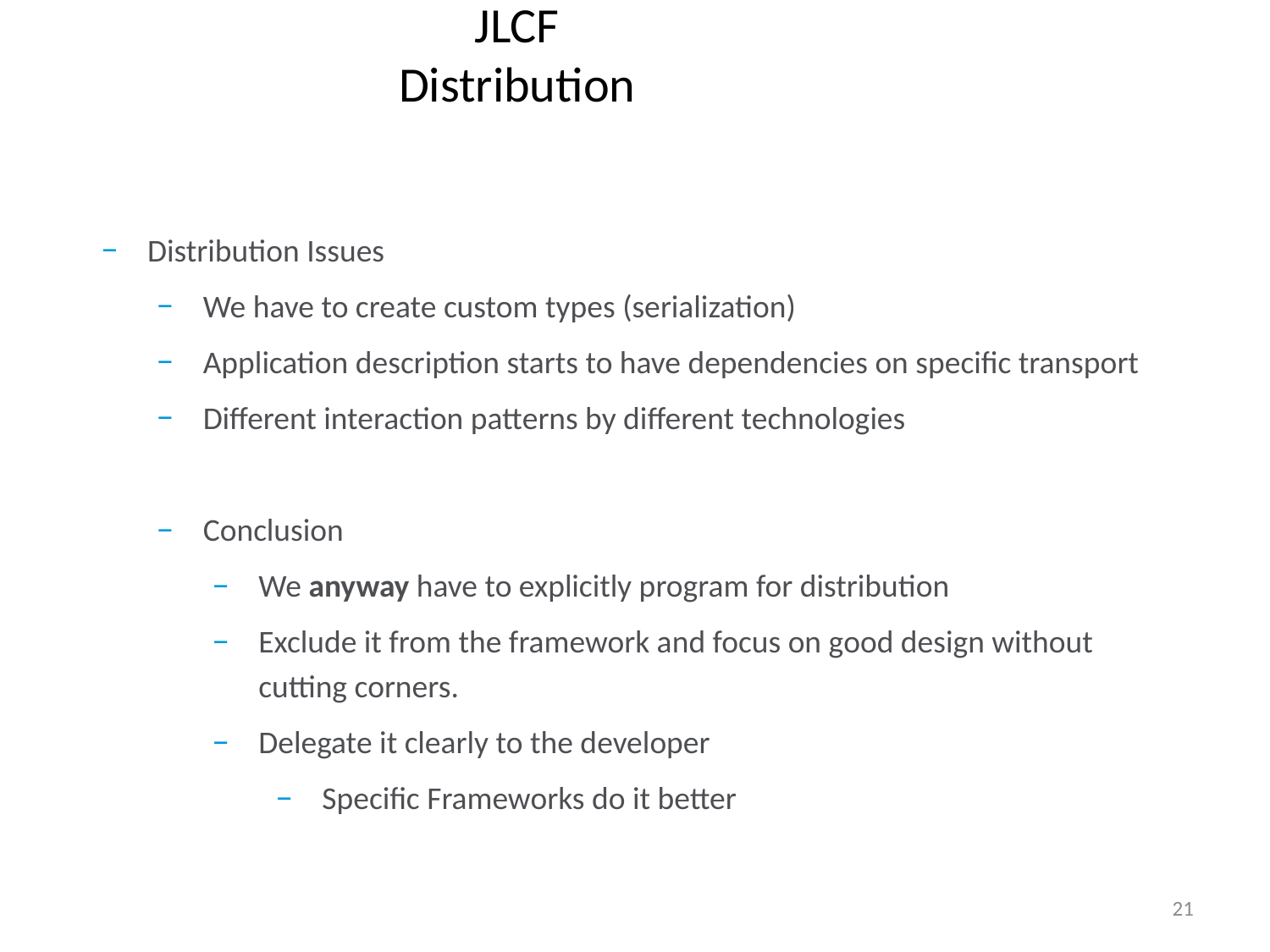

JLCF
Distribution
Distribution Issues
We have to create custom types (serialization)
Application description starts to have dependencies on specific transport
Different interaction patterns by different technologies

Conclusion
We anyway have to explicitly program for distribution
Exclude it from the framework and focus on good design without cutting corners.
Delegate it clearly to the developer
Specific Frameworks do it better
21